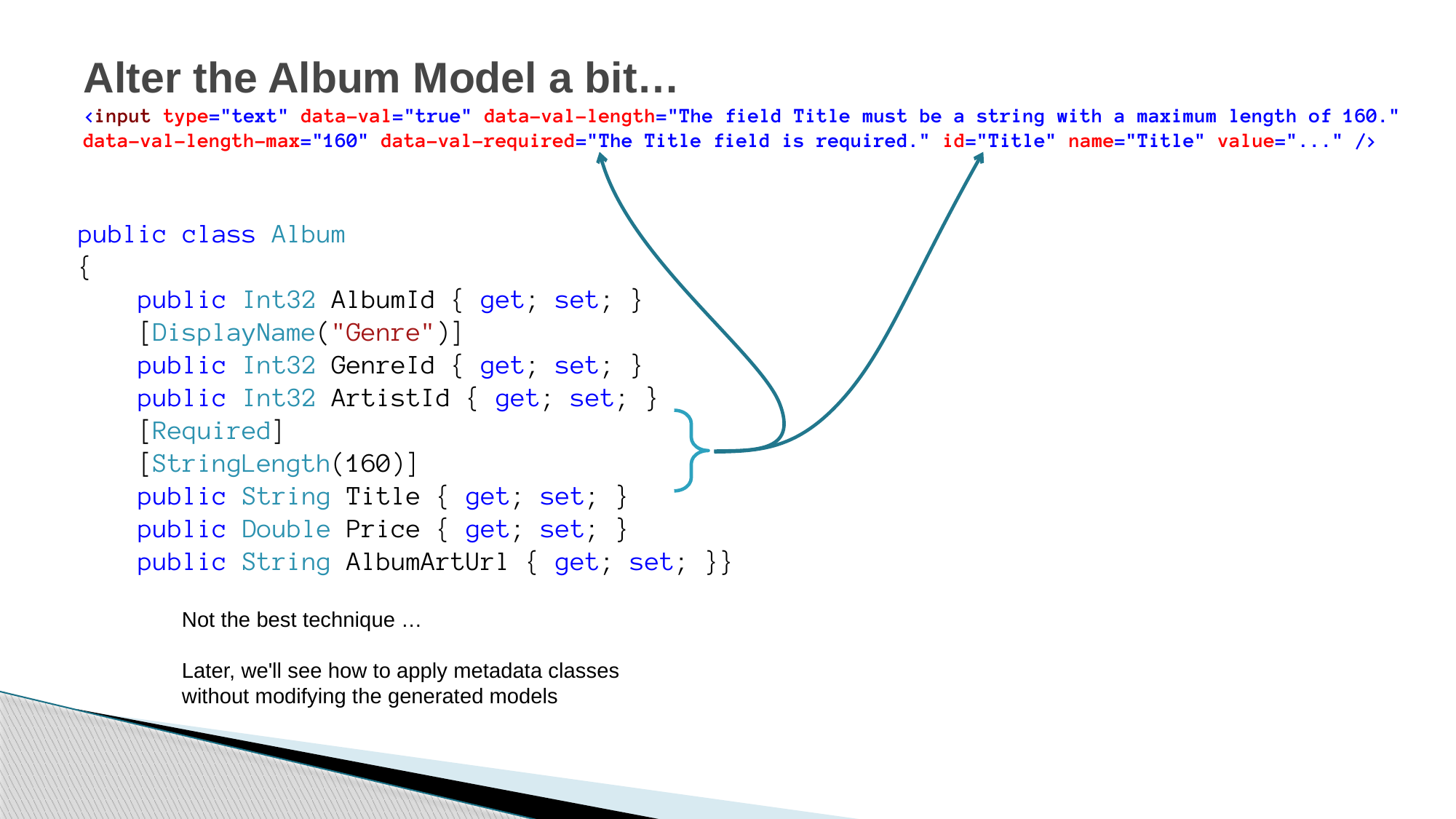

# Alter the Album Model a bit… <input type="text" data-val="true" data-val-length="The field Title must be a string with a maximum length of 160." data-val-length-max="160" data-val-required="The Title field is required." id="Title" name="Title" value="..." />

public class Album
{
    public Int32 AlbumId { get; set; }
    [DisplayName("Genre")]
    public Int32 GenreId { get; set; }
    public Int32 ArtistId { get; set; }
    [Required]
    [StringLength(160)]
    public String Title { get; set; }
    public Double Price { get; set; }
    public String AlbumArtUrl { get; set; }}

Not the best technique …

Later, we'll see how to apply metadata classes without modifying the generated models